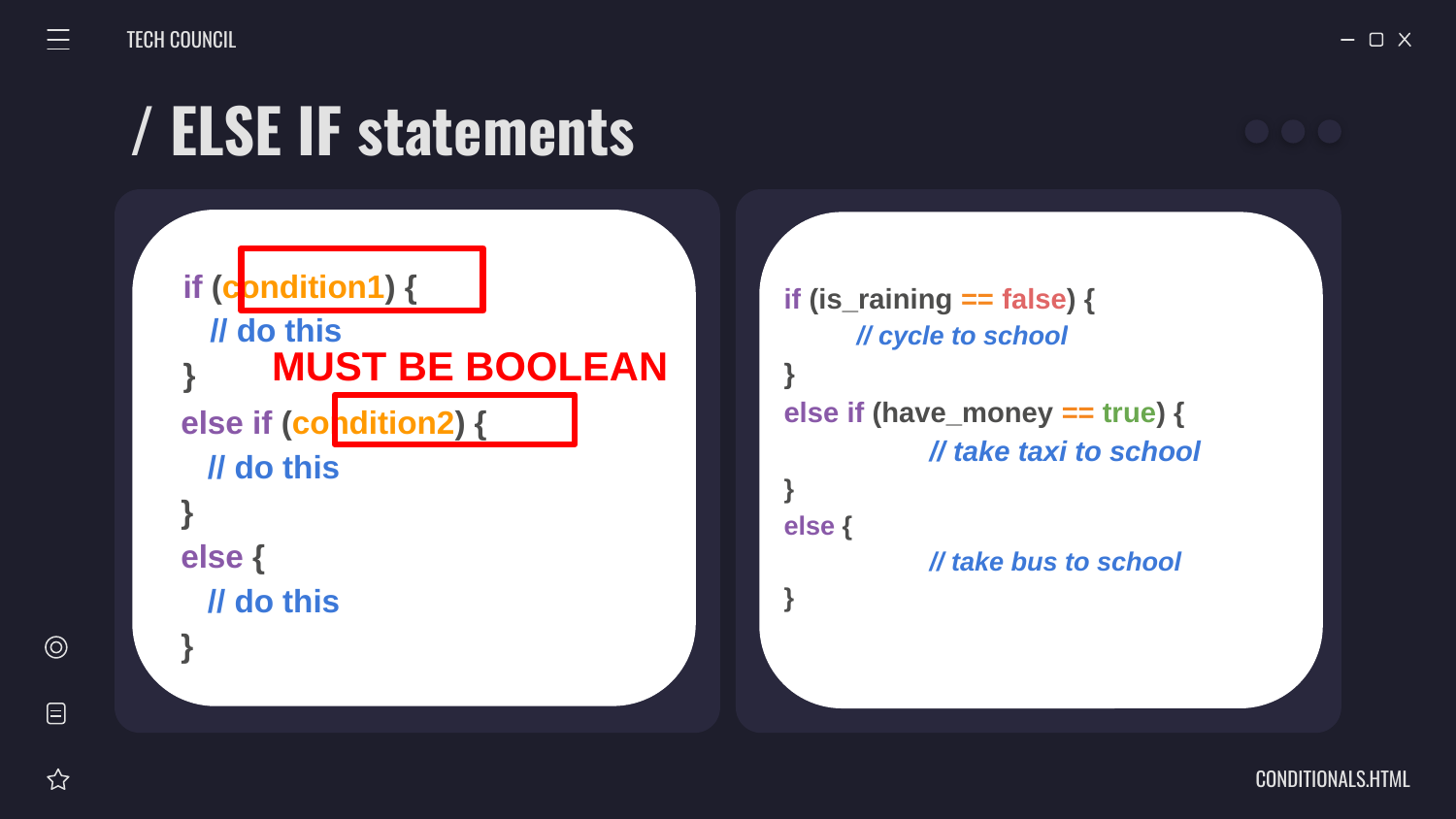

TECH COUNCIL

# / ELSE IF statements

if (condition1) {
   // do this
}

if (is_raining == false) {
// cycle to school
}
else if (have_money == true) {
	// take taxi to school
}
else {
	// take bus to school
}

MUST BE BOOLEAN

else if (condition2) {
   // do this
}
else {
   // do this
}

CONDITIONALS.HTML